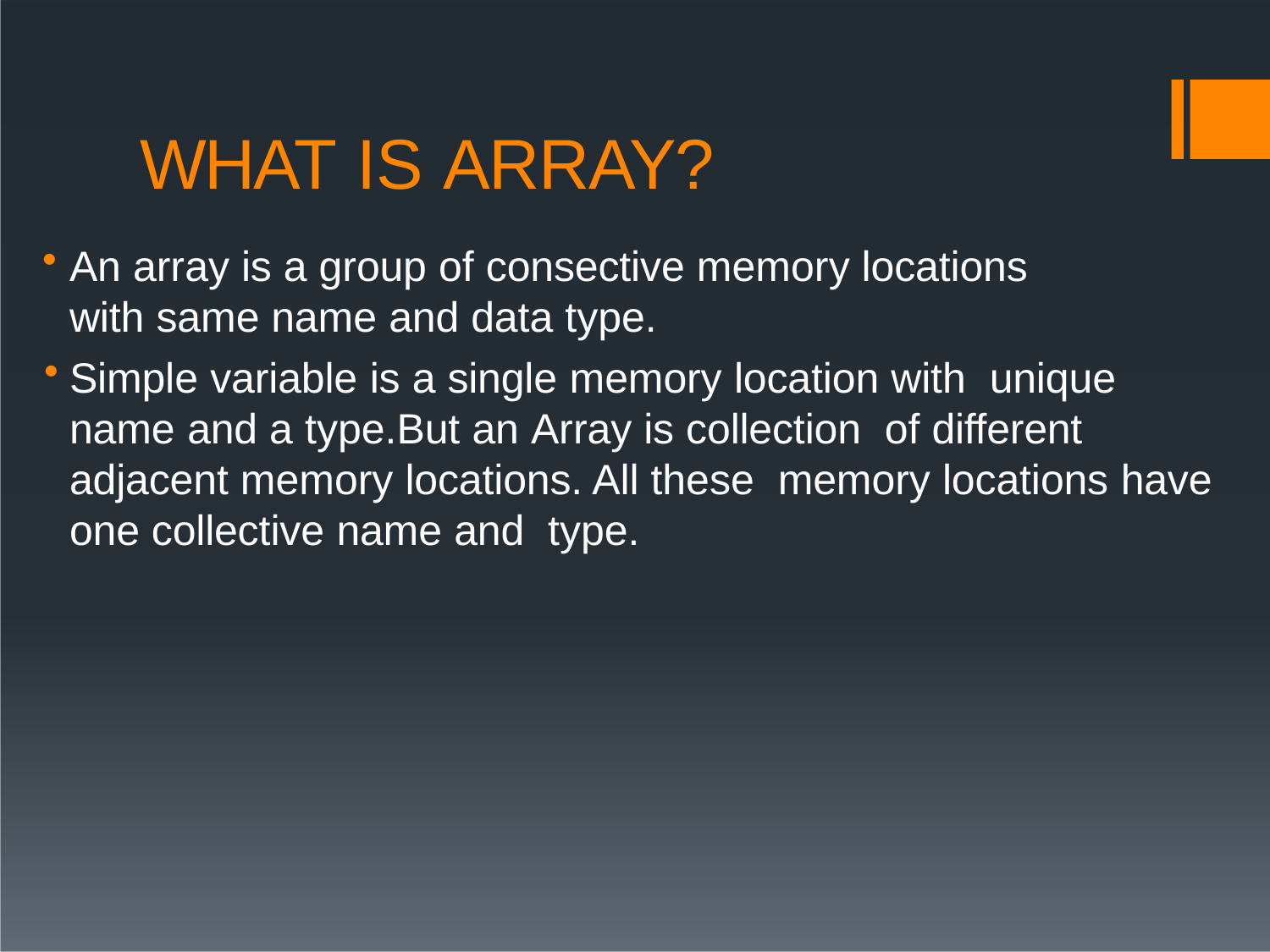

# WHAT IS ARRAY?
An array is a group of consective memory locations with same name and data type.
Simple variable is a single memory location with  unique name and a type.But an Array is collection  of different adjacent memory locations. All these  memory locations have one collective name and  type.